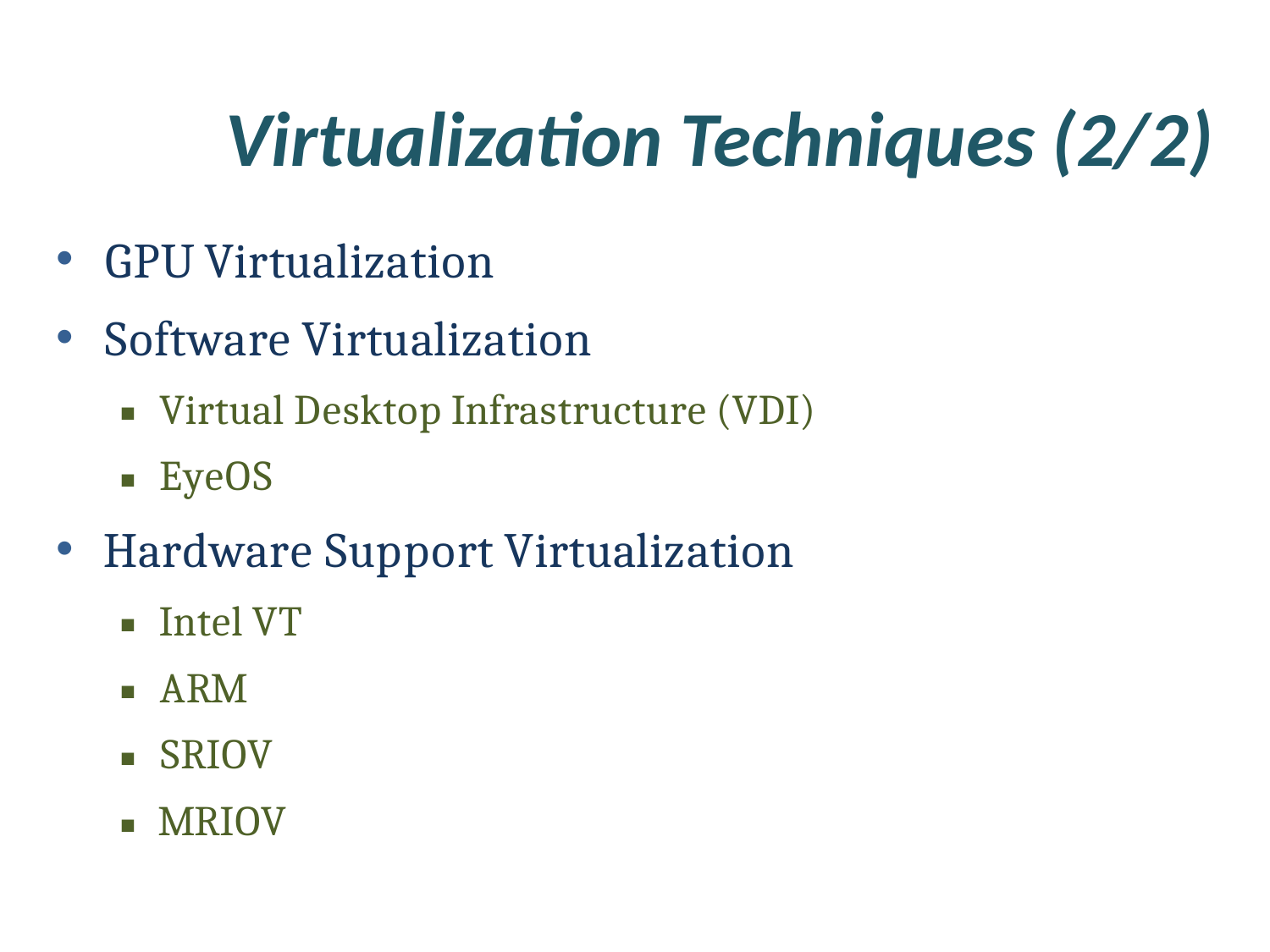

# Virtualization Techniques (2/2)
GPU Virtualization
Software Virtualization
Virtual Desktop Infrastructure (VDI)
EyeOS
Hardware Support Virtualization
Intel VT
ARM
SRIOV
MRIOV